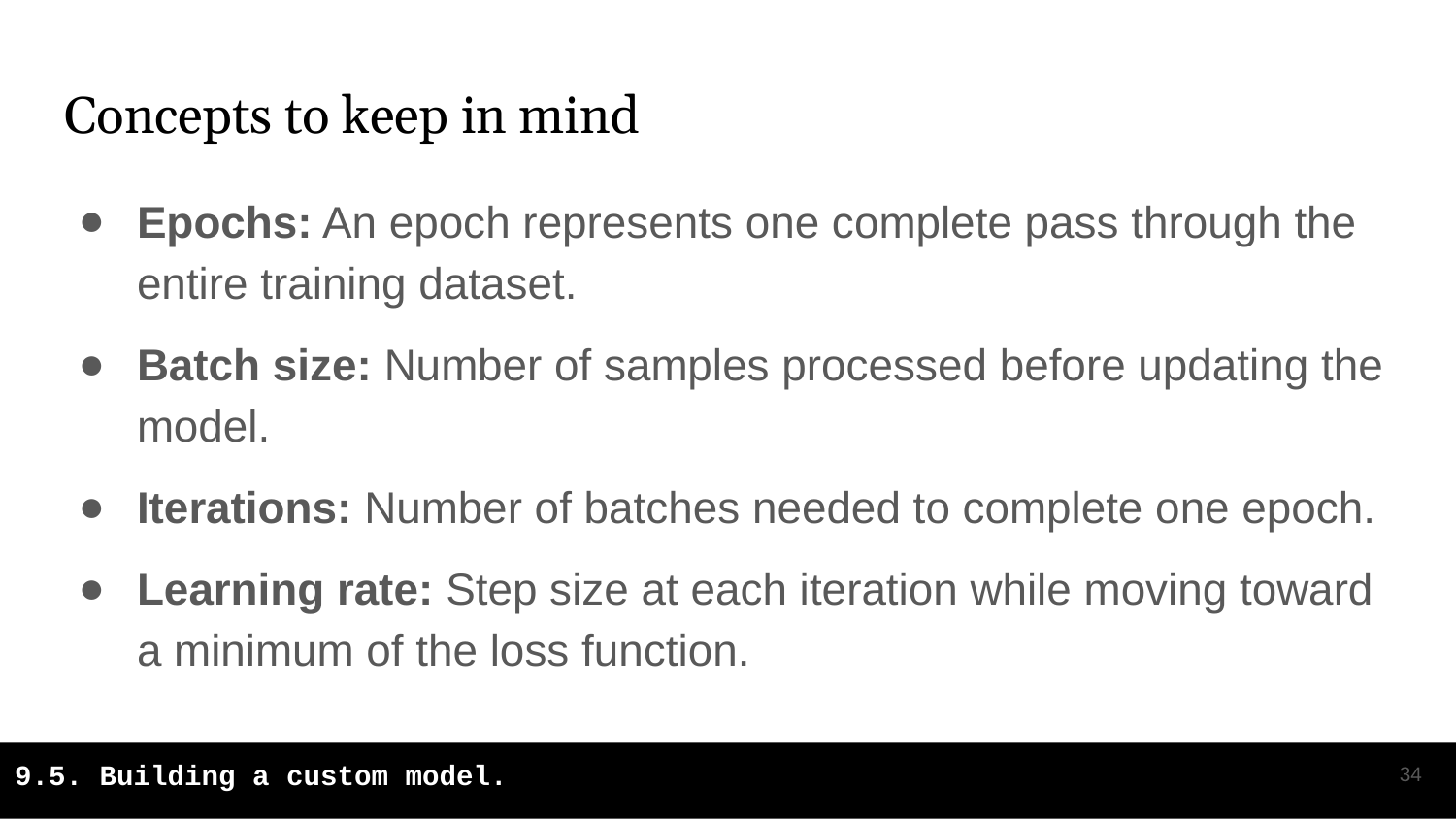

# Concepts to keep in mind
Epochs: An epoch represents one complete pass through the entire training dataset.
Batch size: Number of samples processed before updating the model.
Iterations: Number of batches needed to complete one epoch.
Learning rate: Step size at each iteration while moving toward a minimum of the loss function.
34
9.5. Building a custom model.